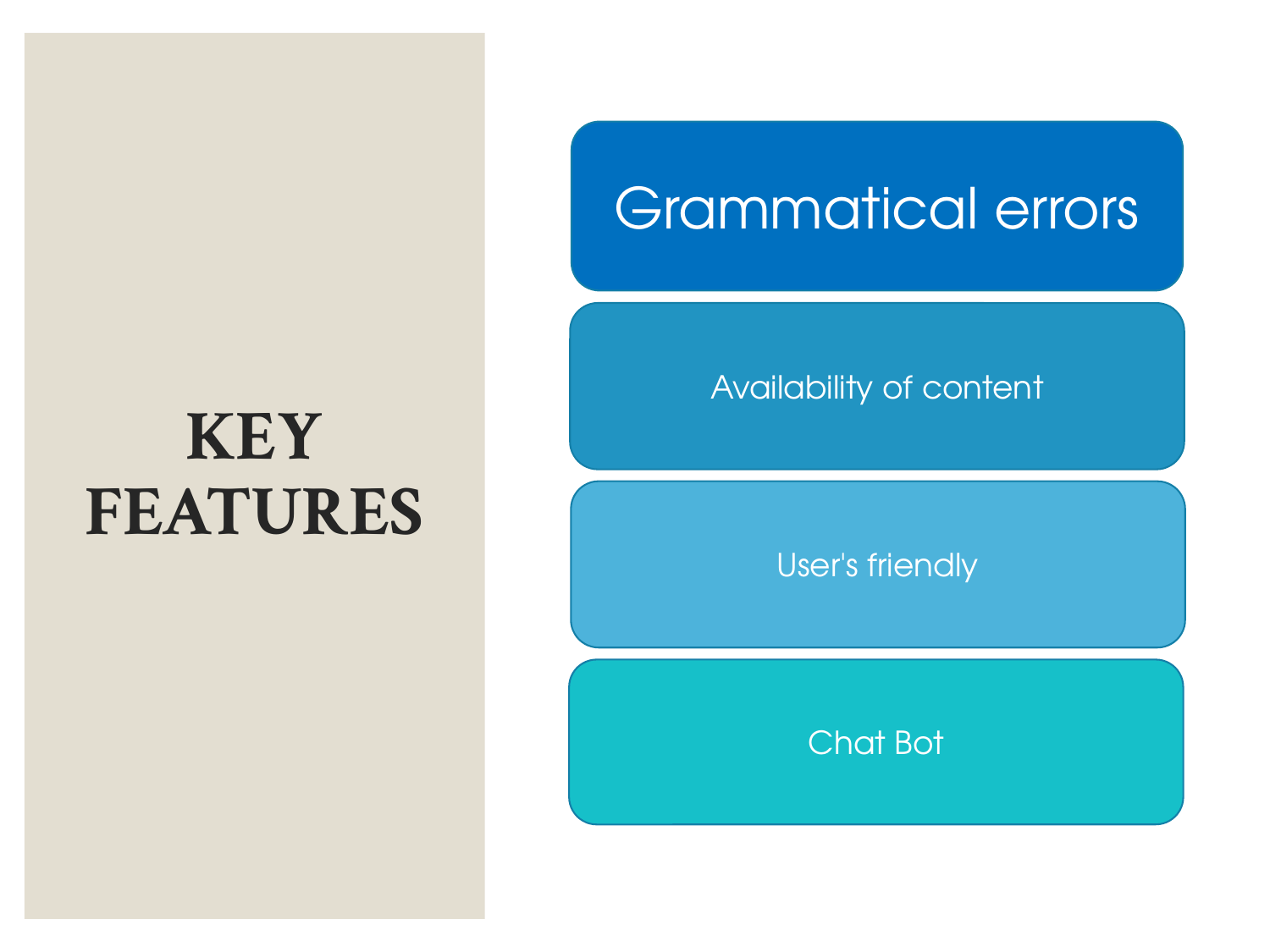

# KEY FEATURES
Grammatical errors
Availability of content
User's friendly
Chat Bot